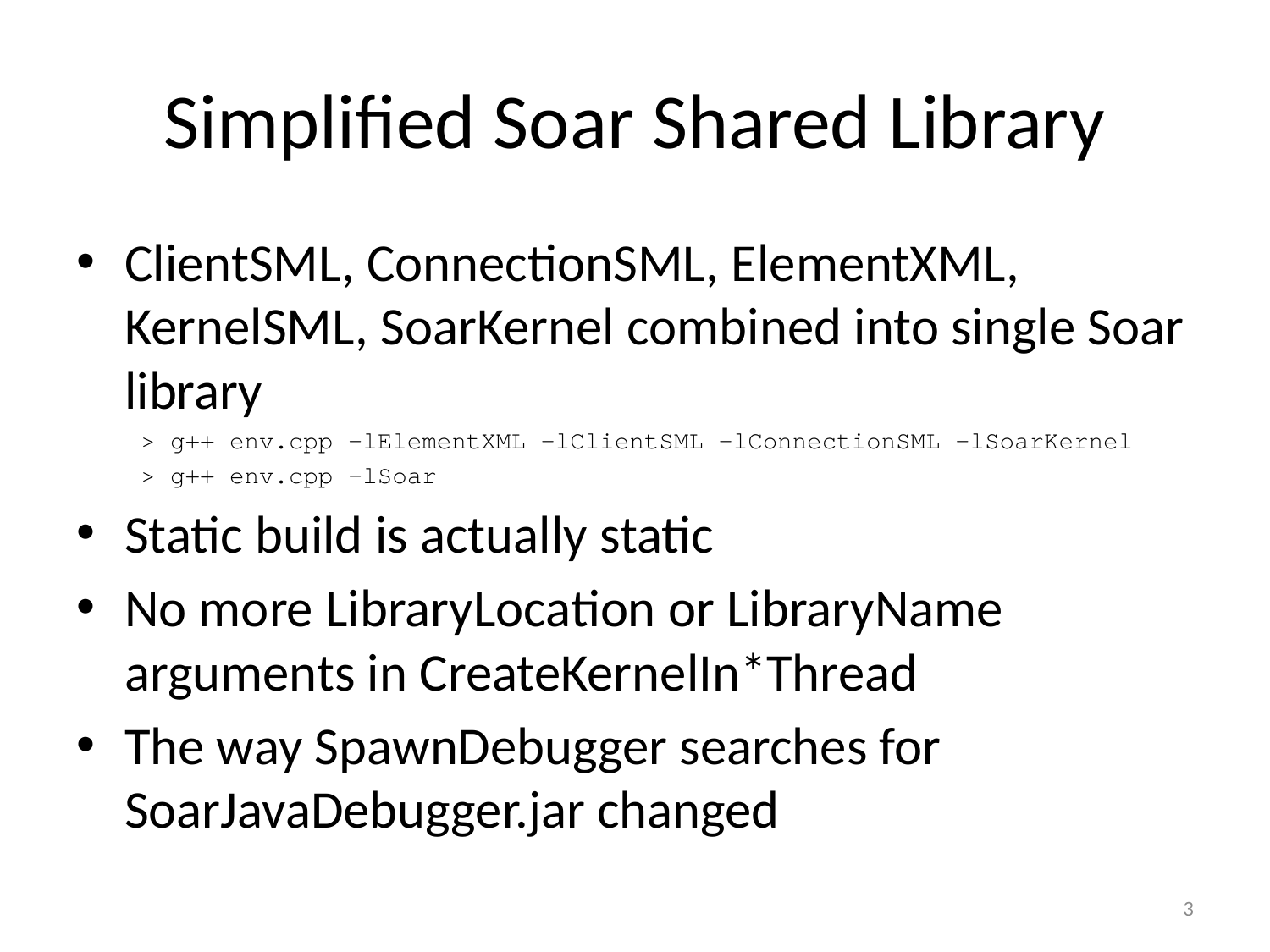

# Simplified Soar Shared Library
ClientSML, ConnectionSML, ElementXML, KernelSML, SoarKernel combined into single Soar library
> g++ env.cpp -lElementXML -lClientSML -lConnectionSML -lSoarKernel
> g++ env.cpp -lSoar
Static build is actually static
No more LibraryLocation or LibraryName arguments in CreateKernelIn*Thread
The way SpawnDebugger searches for SoarJavaDebugger.jar changed

3